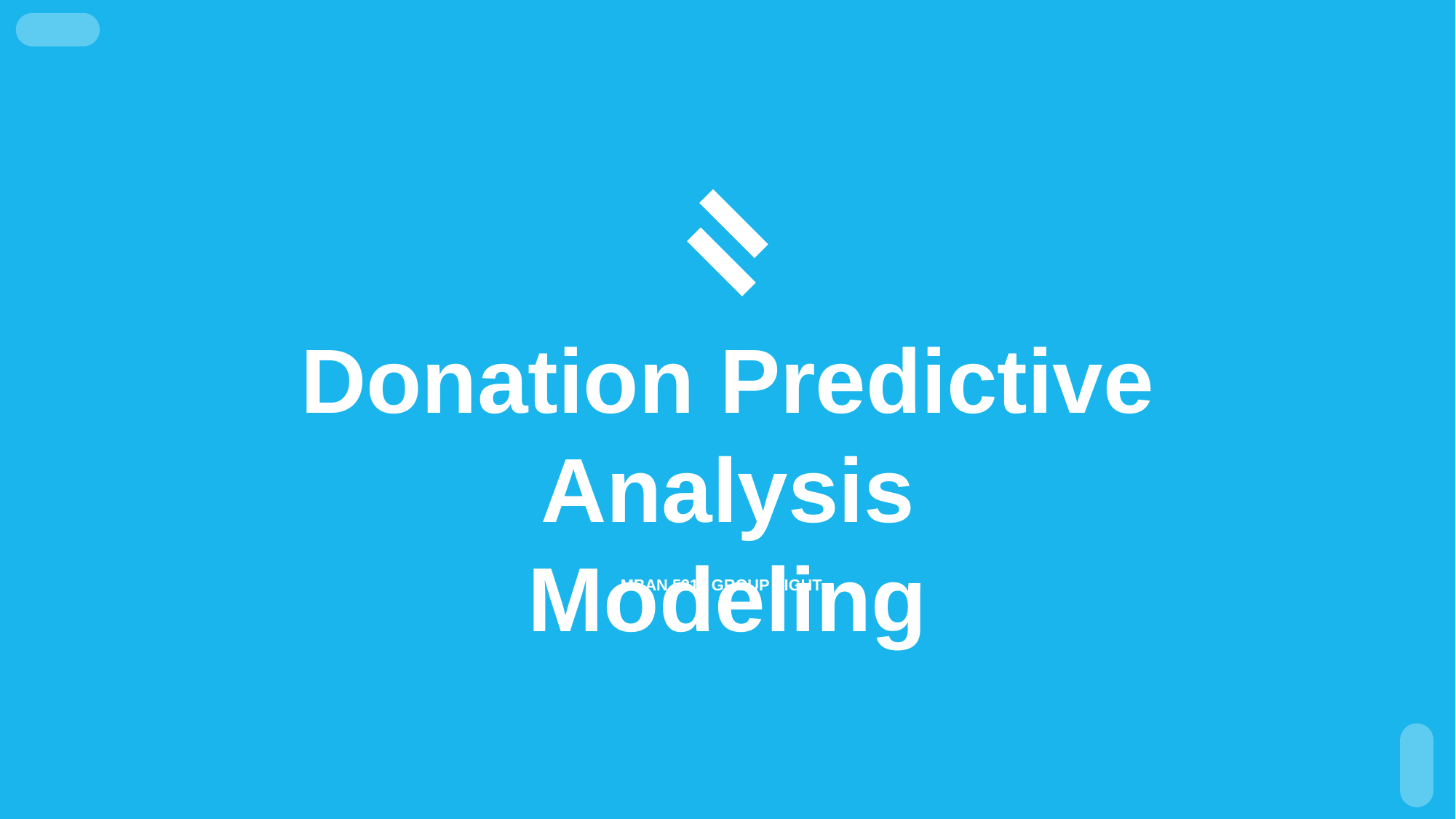

Donation Predictive Analysis
Modeling
MBAN 5210 GROUP EIGHT